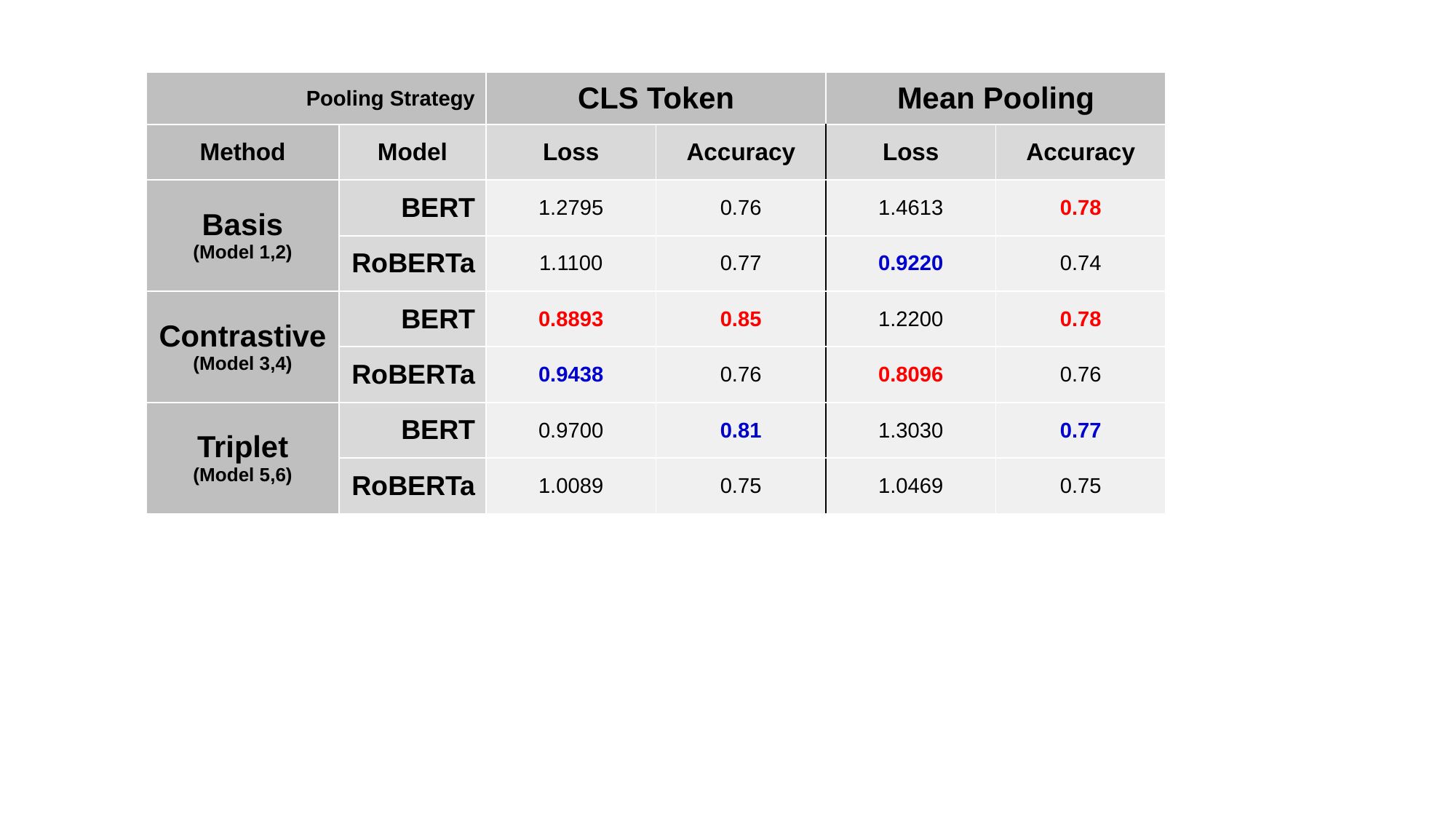

| Pooling Strategy |  | CLS Token |  | Mean Pooling |  |
| --- | --- | --- | --- | --- | --- |
| Method | Model | Loss | Accuracy | Loss | Accuracy |
| Basis (Model 1,2) | BERT | 1.2795 | 0.76 | 1.4613 | 0.78 |
|  | RoBERTa | 1.1100 | 0.77 | 0.9220 | 0.74 |
| Contrastive (Model 3,4) | BERT | 0.8893 | 0.85 | 1.2200 | 0.78 |
|  | RoBERTa | 0.9438 | 0.76 | 0.8096 | 0.76 |
| Triplet (Model 5,6) | BERT | 0.9700 | 0.81 | 1.3030 | 0.77 |
|  | RoBERTa | 1.0089 | 0.75 | 1.0469 | 0.75 |